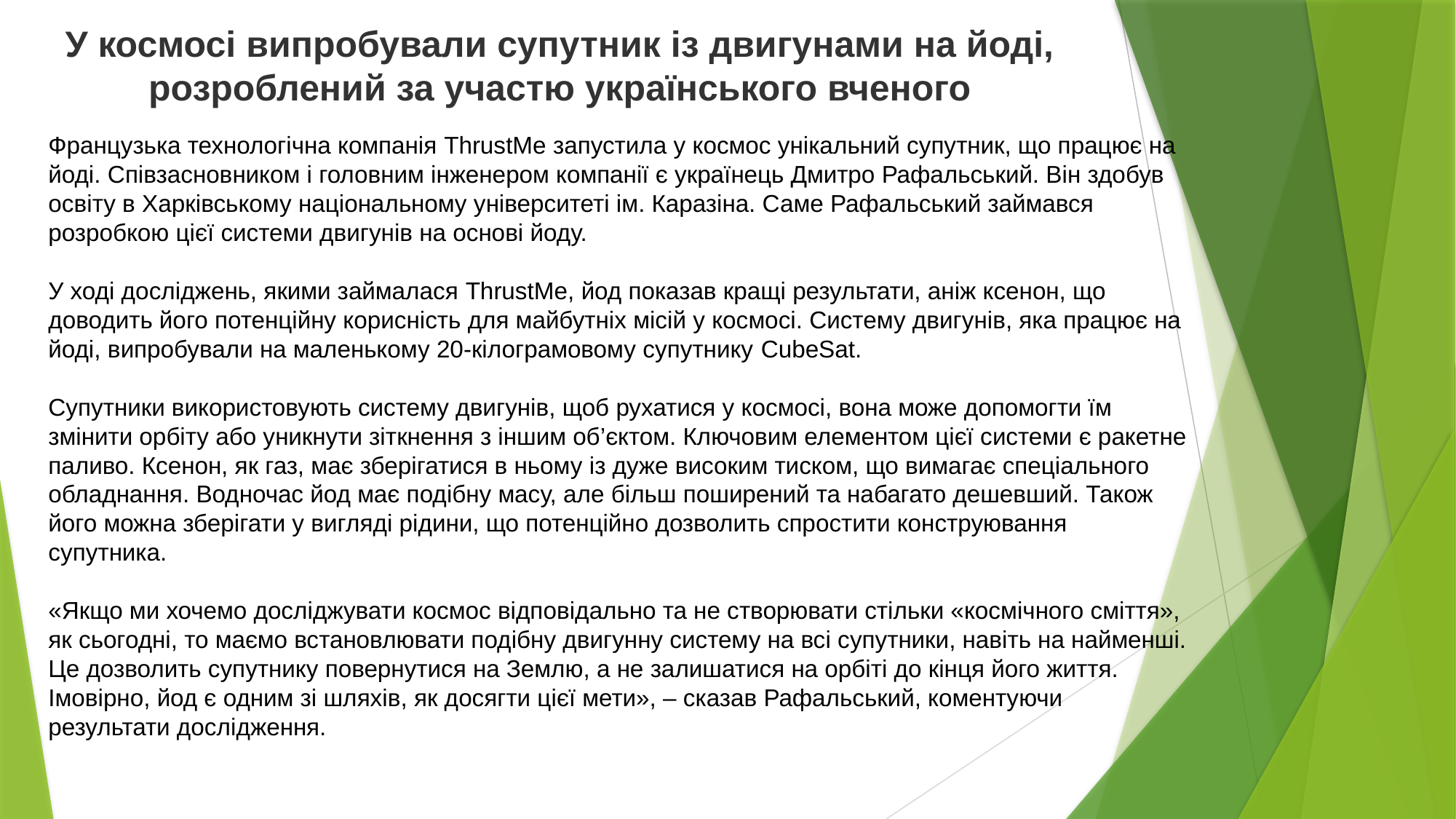

У космосі випробували супутник із двигунами на йоді, розроблений за участю українського вченого
Французька технологічна компанія ThrustMe запустила у космос унікальний супутник, що працює на йоді. Співзасновником і головним інженером компанії є українець Дмитро Рафальський. Він здобув освіту в Харківському національному університеті ім. Каразіна. Саме Рафальський займався розробкою цієї системи двигунів на основі йоду.

У ході досліджень, якими займалася ThrustMe, йод показав кращі результати, аніж ксенон, що доводить його потенційну корисність для майбутніх місій у космосі. Систему двигунів, яка працює на йоді, випробували на маленькому 20-кілограмовому супутнику CubeSat.

Супутники використовують систему двигунів, щоб рухатися у космосі, вона може допомогти їм змінити орбіту або уникнути зіткнення з іншим об’єктом. Ключовим елементом цієї системи є ракетне паливо. Ксенон, як газ, має зберігатися в ньому із дуже високим тиском, що вимагає спеціального обладнання. Водночас йод має подібну масу, але більш поширений та набагато дешевший. Також його можна зберігати у вигляді рідини, що потенційно дозволить спростити конструювання супутника.

«Якщо ми хочемо досліджувати космос відповідально та не створювати стільки «космічного сміття», як сьогодні, то маємо встановлювати подібну двигунну систему на всі супутники, навіть на найменші. Це дозволить супутнику повернутися на Землю, а не залишатися на орбіті до кінця його життя. Імовірно, йод є одним зі шляхів, як досягти цієї мети», – сказав Рафальський, коментуючи результати дослідження.